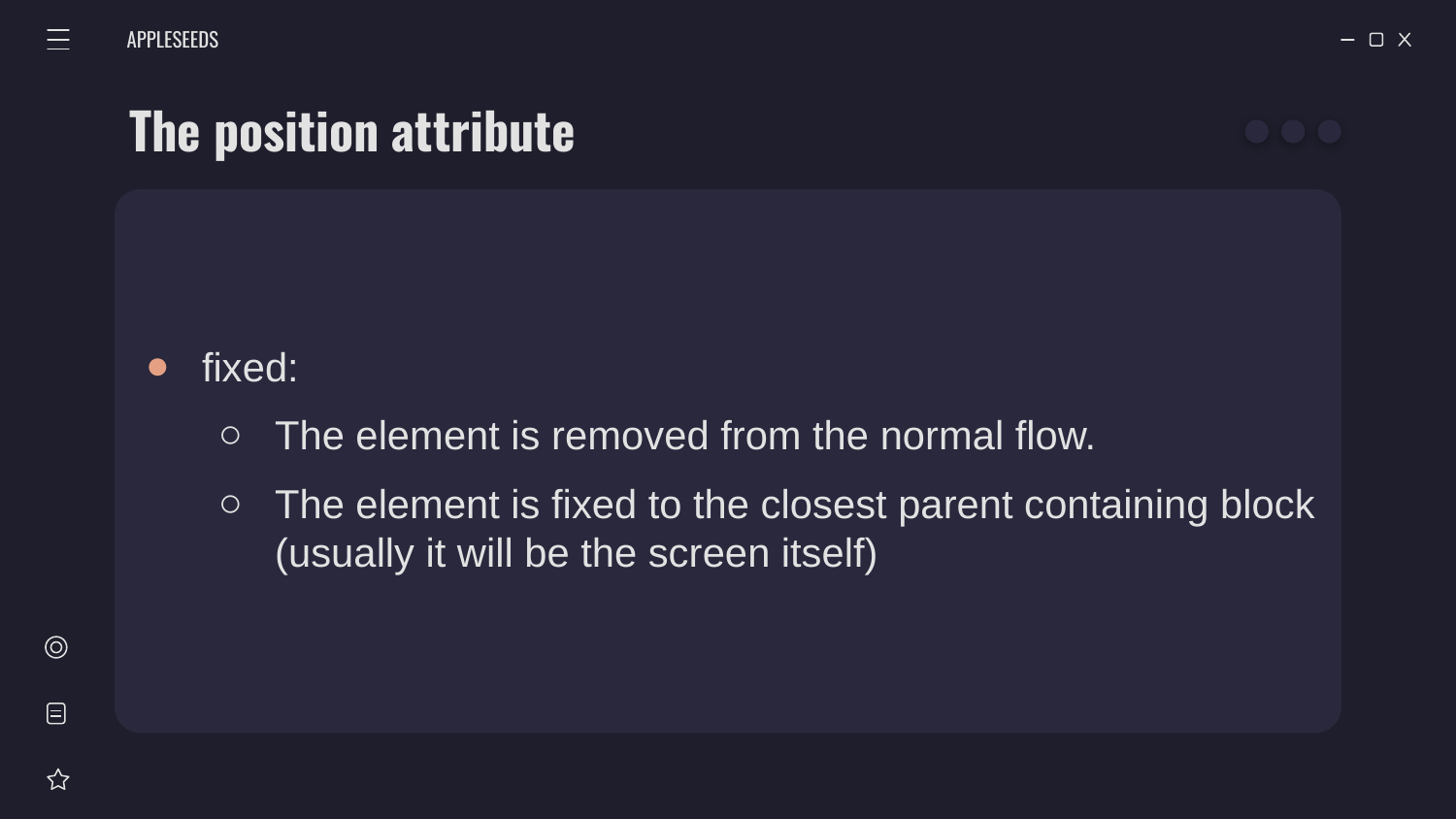

APPLESEEDS

# The position attribute

fixed:
The element is removed from the normal flow.
The element is fixed to the closest parent containing block (usually it will be the screen itself)